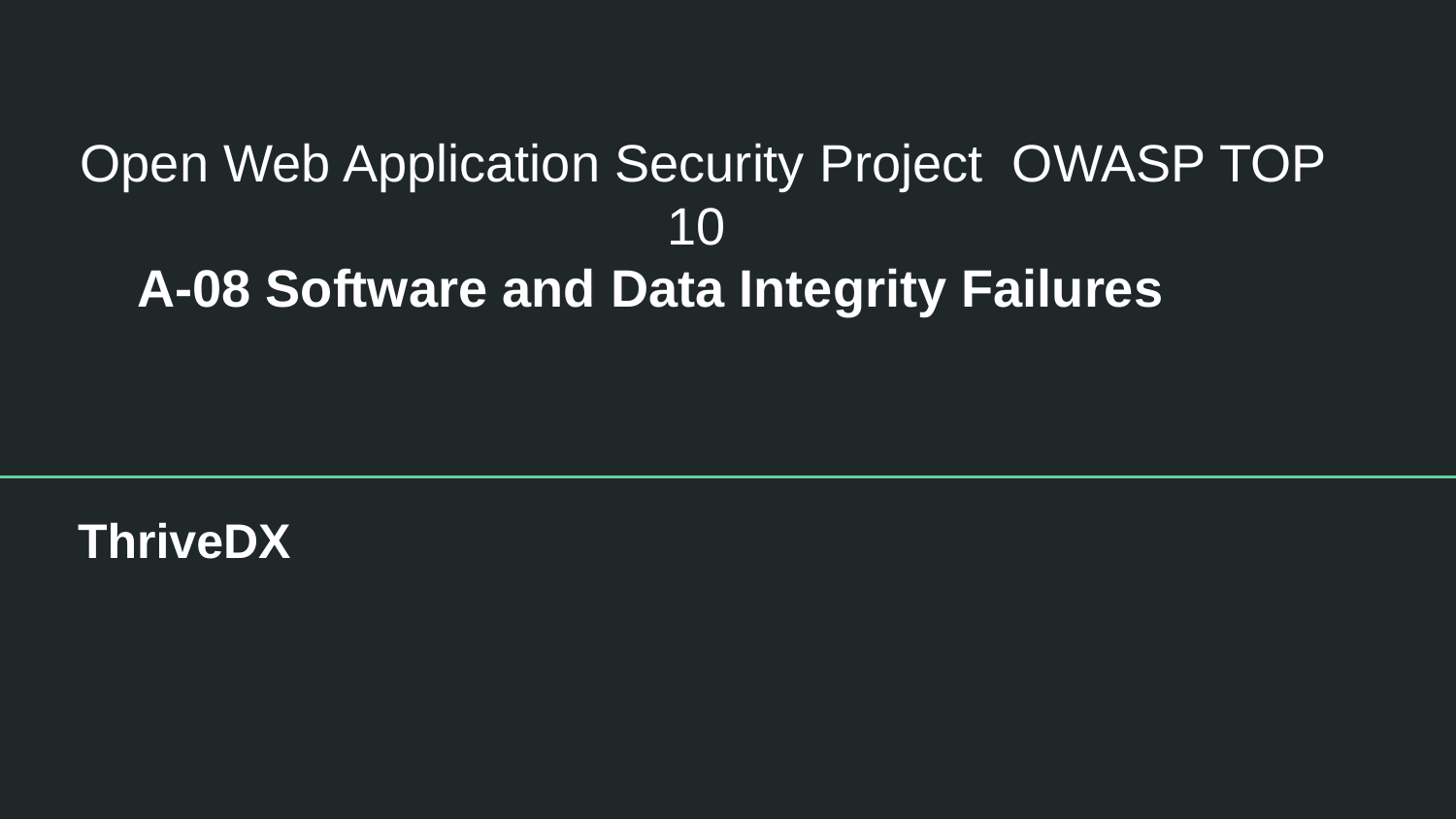

Open Web Application Security Project  OWASP TOP 10
# A-08 Software and Data Integrity Failures

 ThriveDX